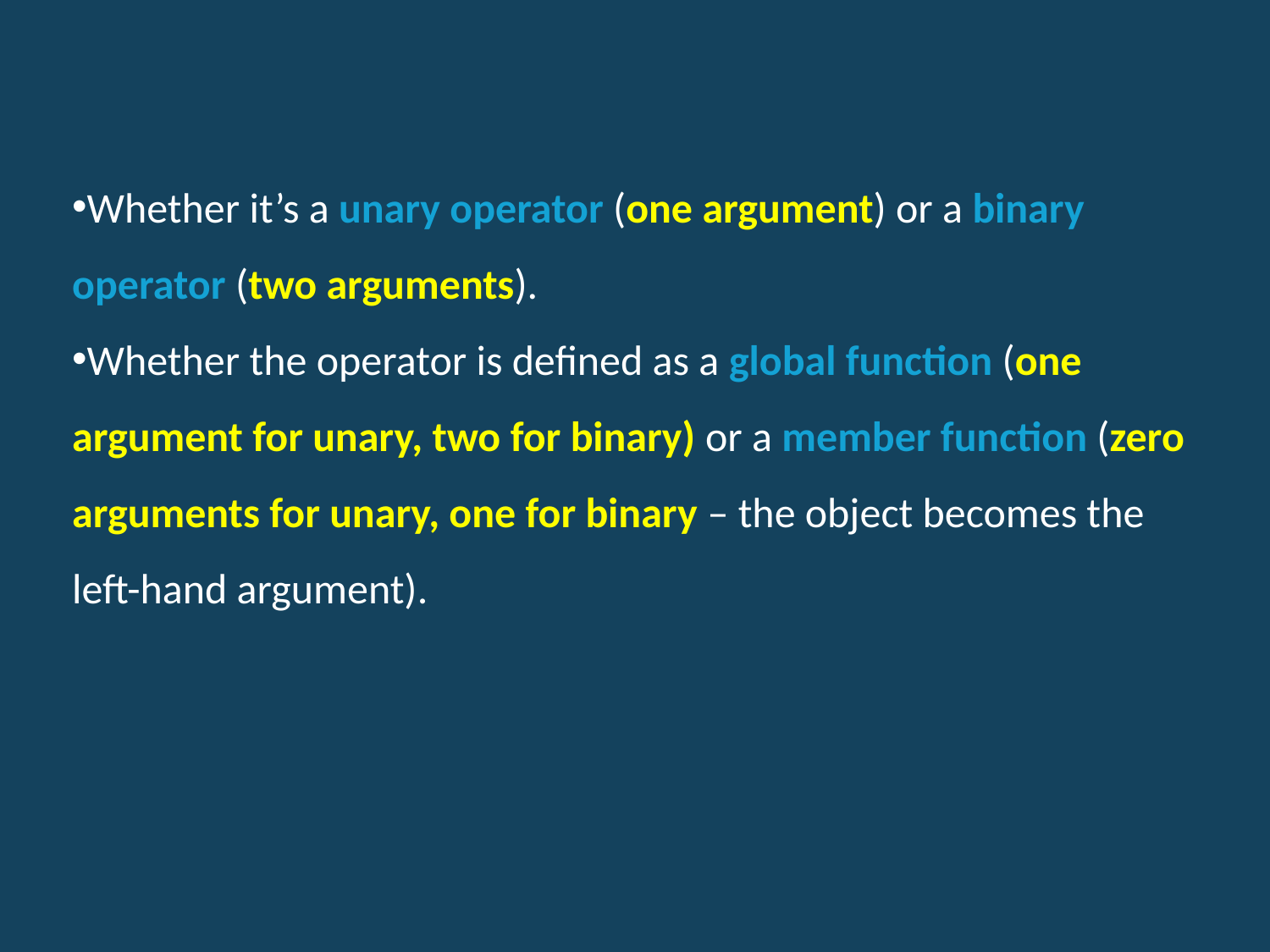

Whether it’s a unary operator (one argument) or a binary operator (two arguments).
Whether the operator is defined as a global function (one argument for unary, two for binary) or a member function (zero arguments for unary, one for binary – the object becomes the left-hand argument).